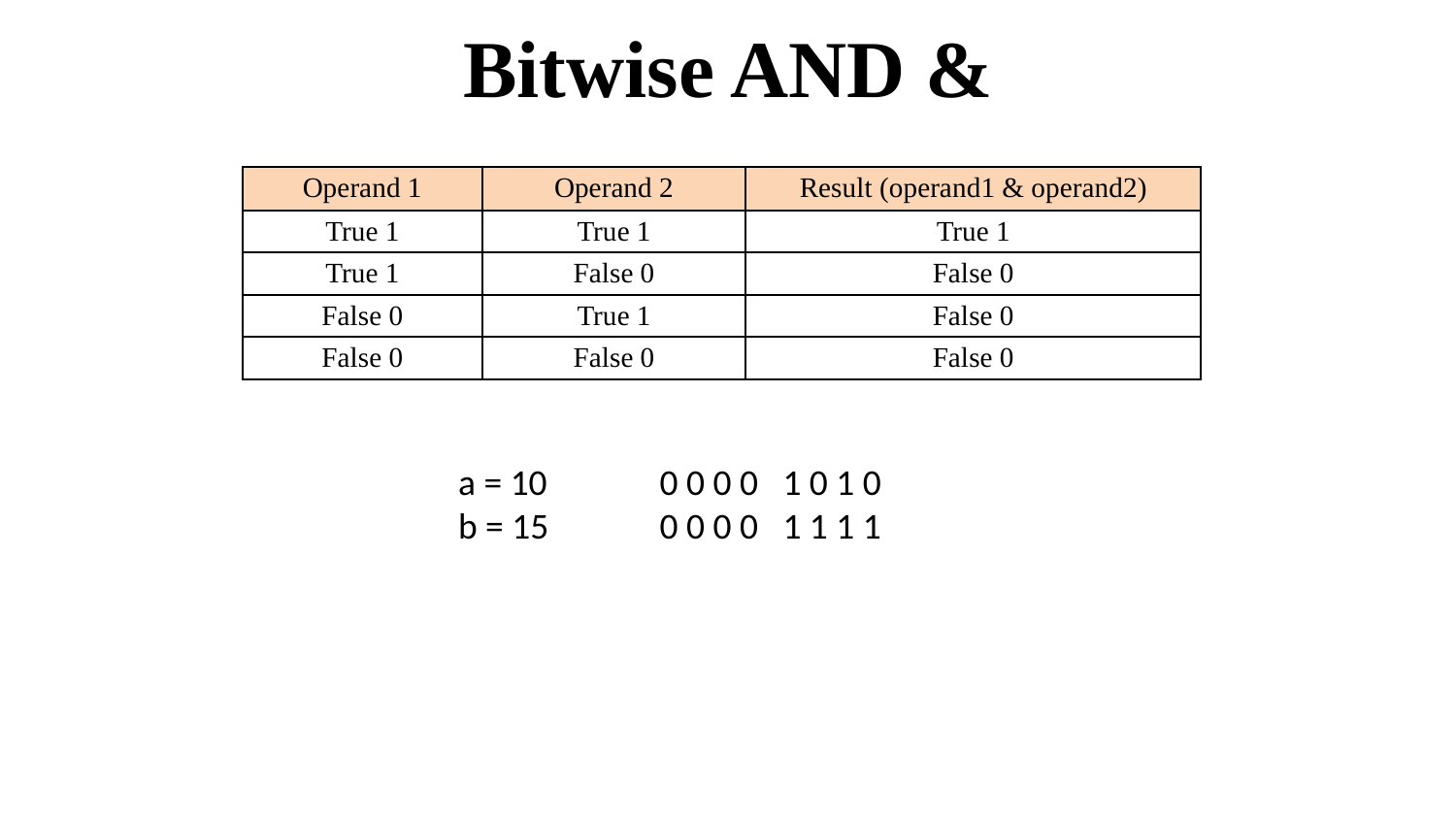

# Bitwise AND &
| Operand 1 | Operand 2 | Result (operand1 & operand2) |
| --- | --- | --- |
| True 1 | True 1 | True 1 |
| True 1 | False 0 | False 0 |
| False 0 | True 1 | False 0 |
| False 0 | False 0 | False 0 |
a = 10
b = 15
0 0 0 0   1 0 1 0
0 0 0 0   1 1 1 1